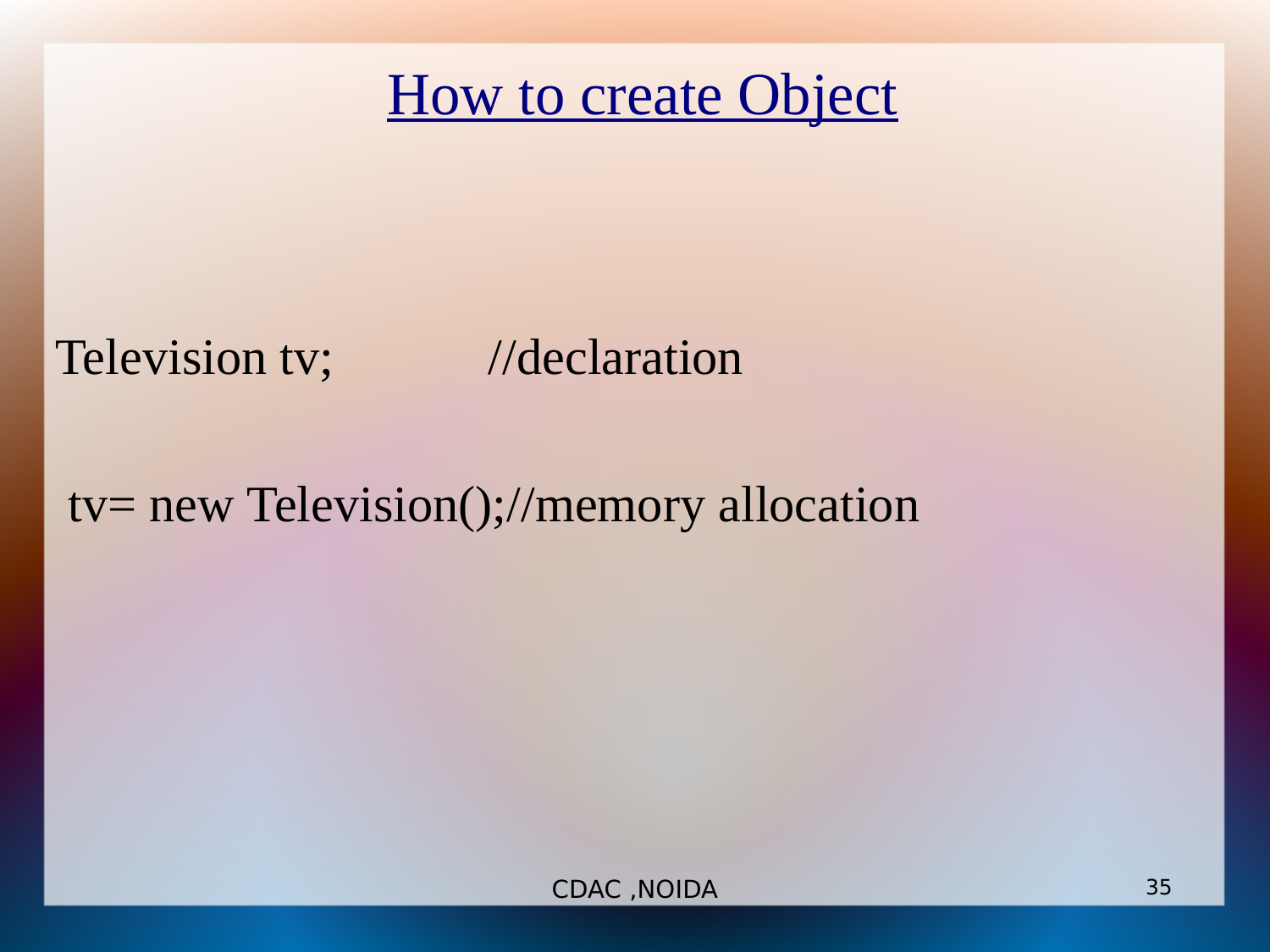

How to create Object

Television tv;            //declaration

 tv= new Television();//memory allocation
CDAC ,NOIDA
35